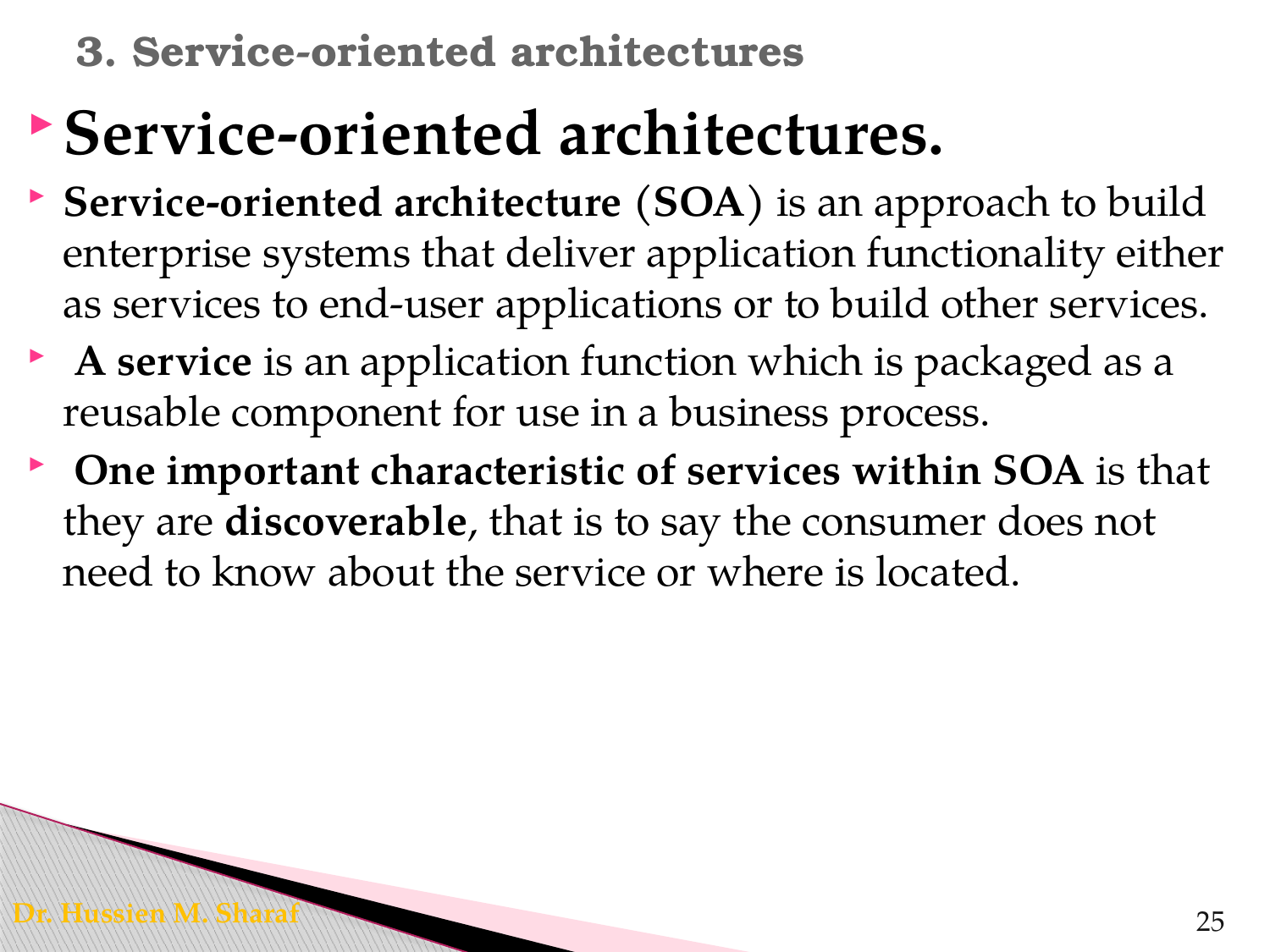

# 3. Service-oriented architectures
Service-oriented architectures.
Service-oriented architecture (SOA) is an approach to build enterprise systems that deliver application functionality either as services to end-user applications or to build other services.
 A service is an application function which is packaged as a reusable component for use in a business process.
 One important characteristic of services within SOA is that they are discoverable, that is to say the consumer does not need to know about the service or where is located.

Dr. Hussien M. Sharaf
25